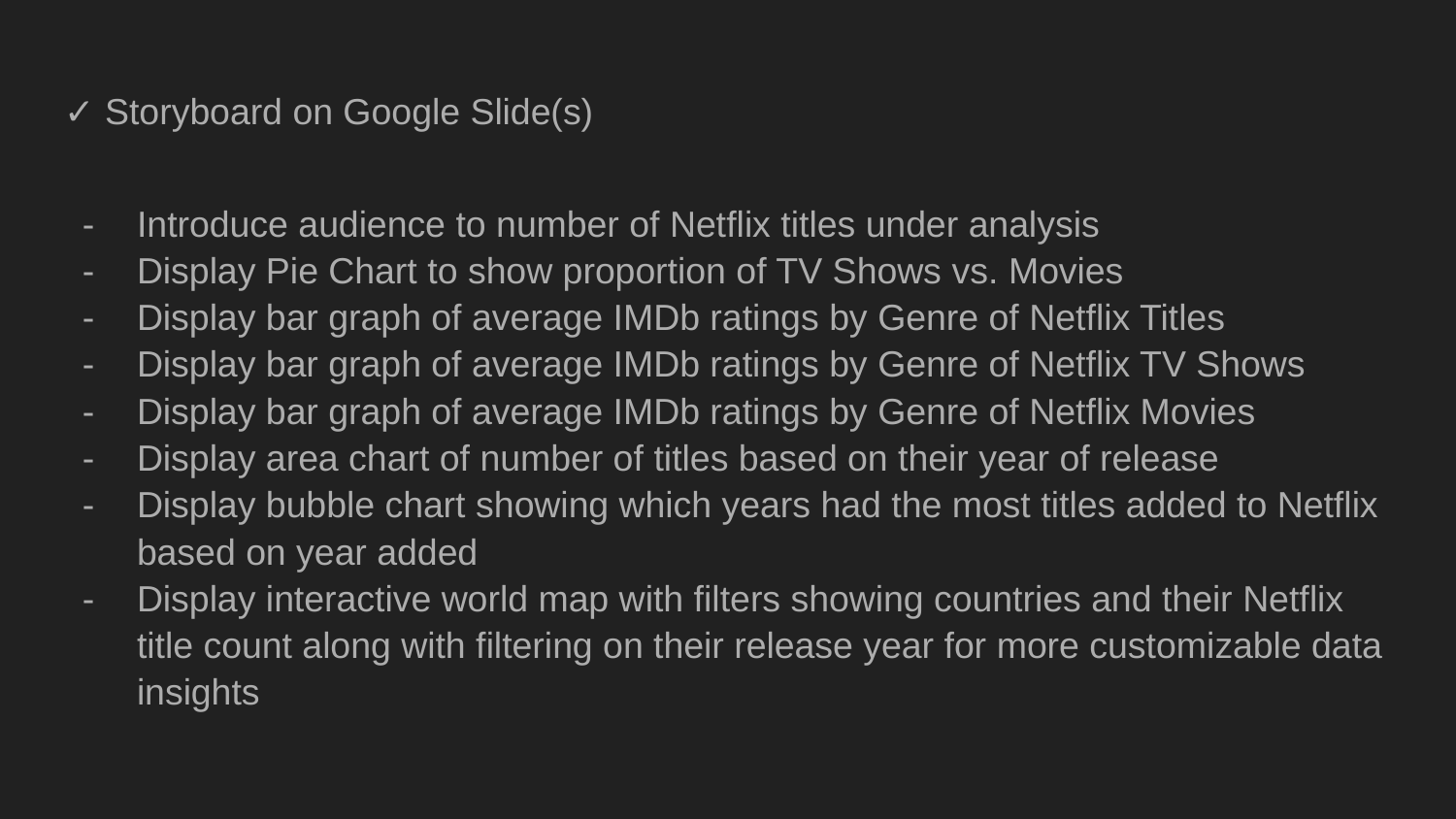

# ✓ Storyboard on Google Slide(s)
Introduce audience to number of Netflix titles under analysis
Display Pie Chart to show proportion of TV Shows vs. Movies
Display bar graph of average IMDb ratings by Genre of Netflix Titles
Display bar graph of average IMDb ratings by Genre of Netflix TV Shows
Display bar graph of average IMDb ratings by Genre of Netflix Movies
Display area chart of number of titles based on their year of release
Display bubble chart showing which years had the most titles added to Netflix based on year added
Display interactive world map with filters showing countries and their Netflix title count along with filtering on their release year for more customizable data insights